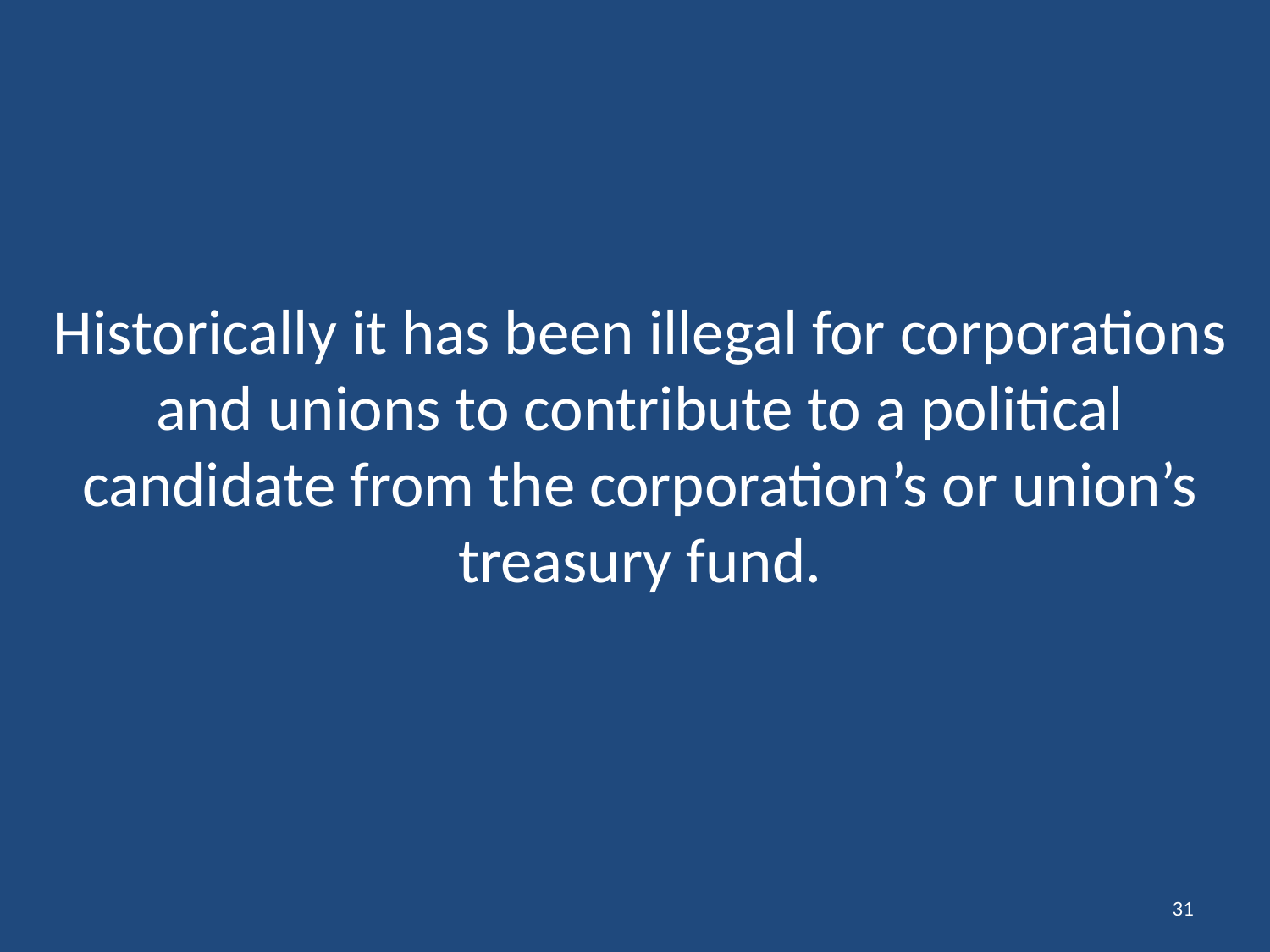

# Historically it has been illegal for corporations and unions to contribute to a political candidate from the corporation’s or union’s treasury fund.
31